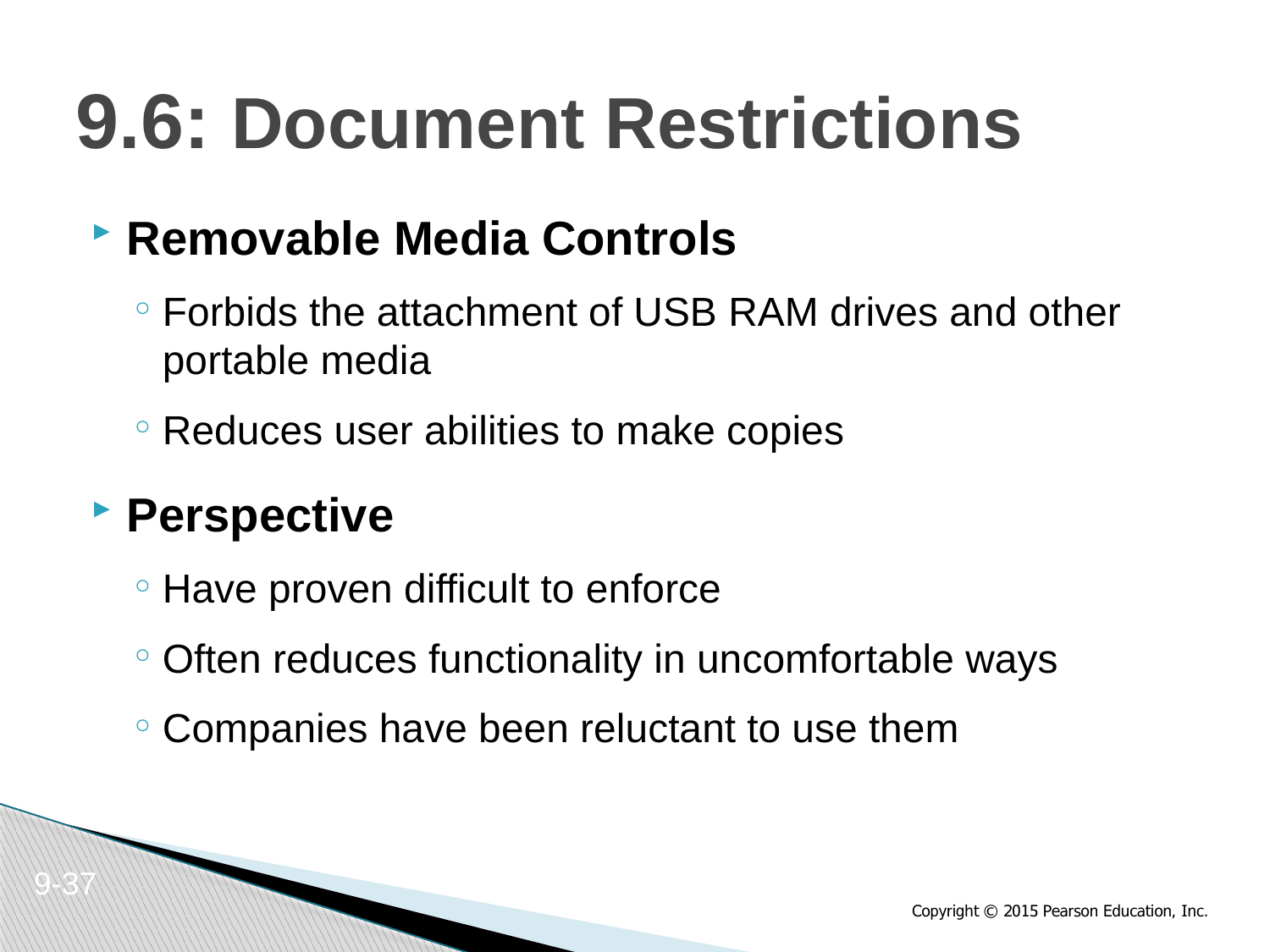

# 9.6: Document Restrictions
Removable Media Controls
Forbids the attachment of USB RAM drives and other portable media
Reduces user abilities to make copies
Perspective
Have proven difficult to enforce
Often reduces functionality in uncomfortable ways
Companies have been reluctant to use them
9-37